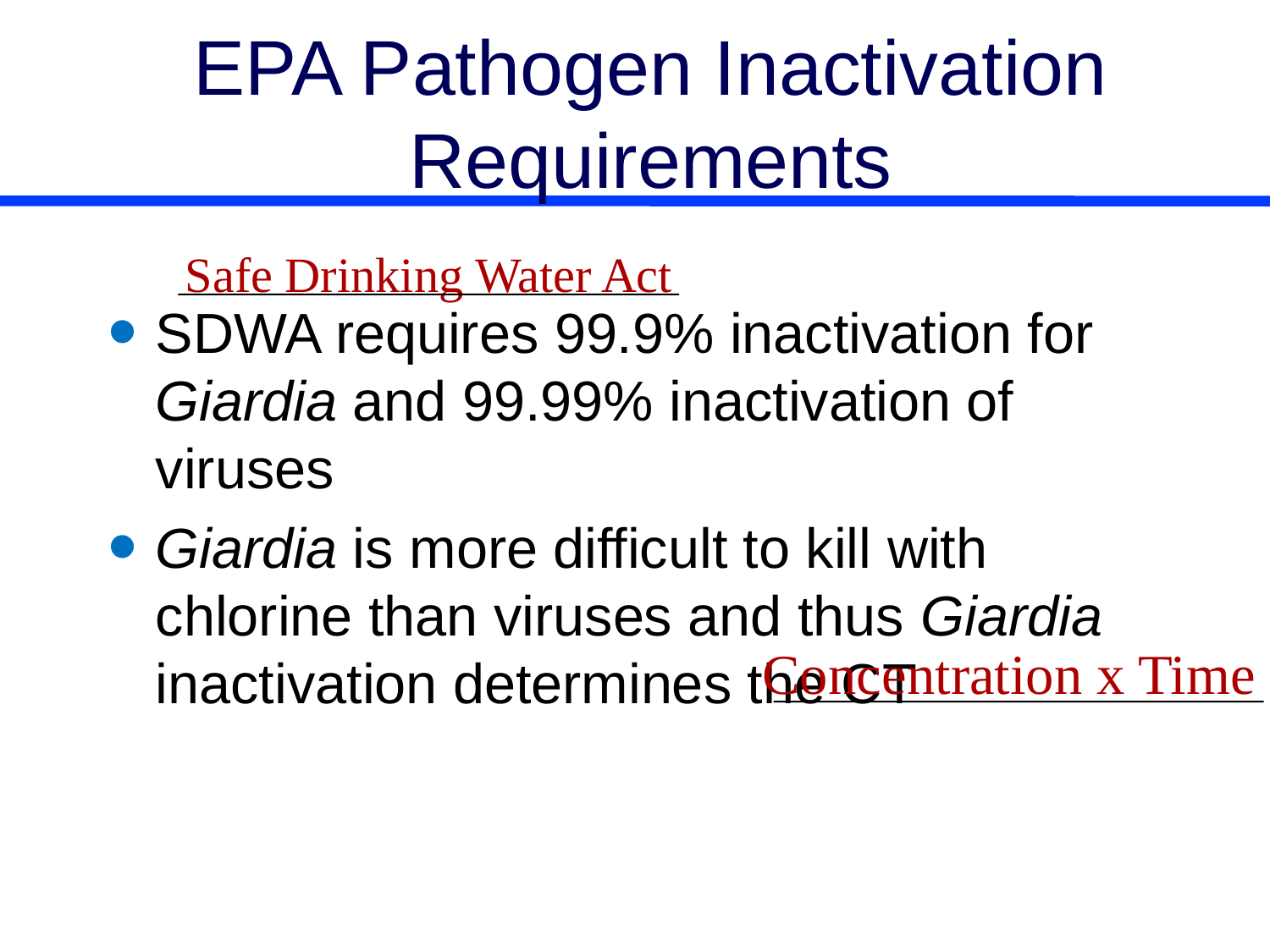

# EPA Pathogen Inactivation Requirements
Safe Drinking Water Act
SDWA requires 99.9% inactivation for Giardia and 99.99% inactivation of viruses
Giardia is more difficult to kill with chlorine than viruses and thus Giardia inactivation determines the CT

Concentration x Time